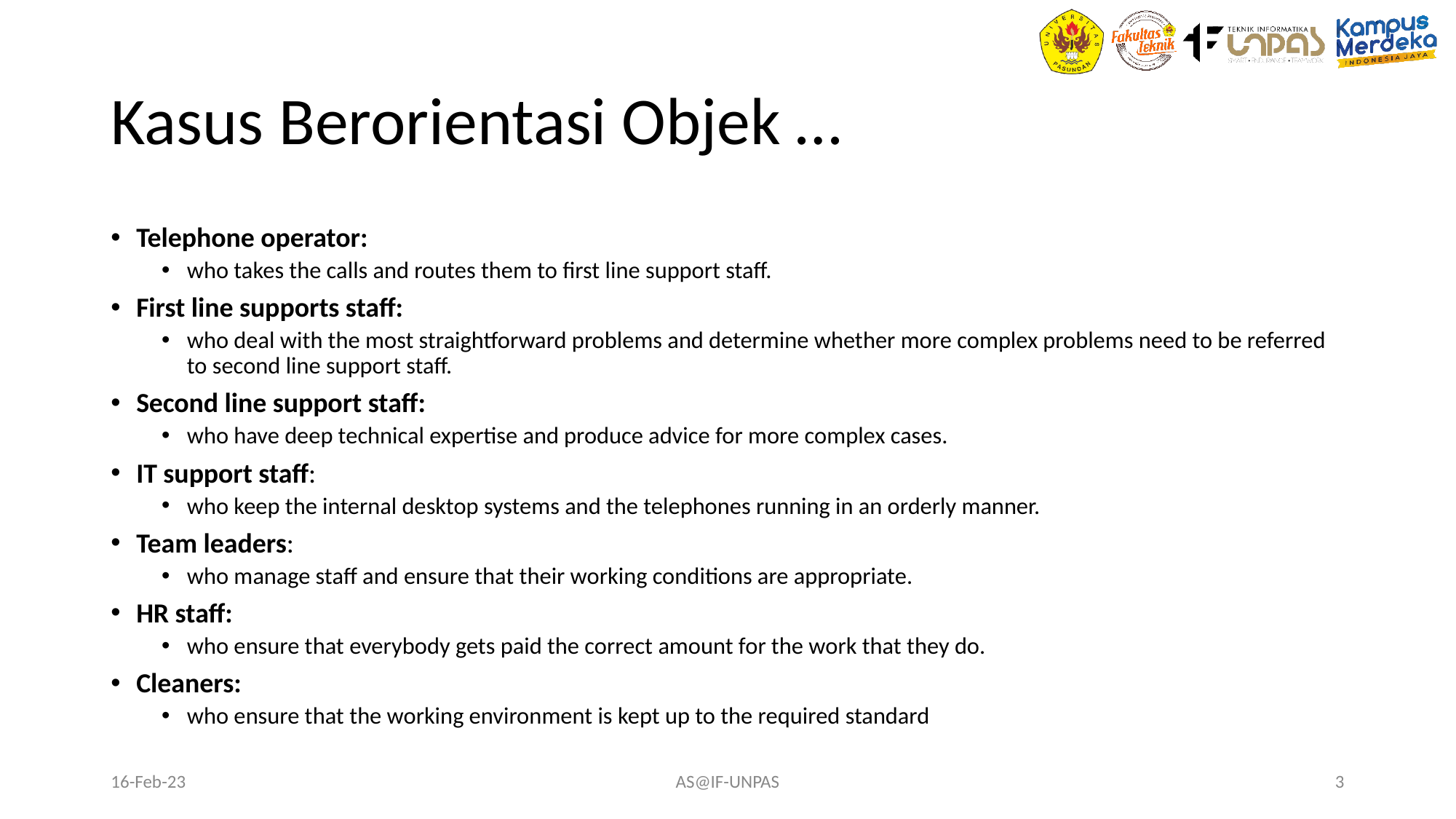

# Kasus Berorientasi Objek …
Telephone operator:
who takes the calls and routes them to first line support staff.
First line supports staff:
who deal with the most straightforward problems and determine whether more complex problems need to be referred to second line support staff.
Second line support staff:
who have deep technical expertise and produce advice for more complex cases.
IT support staff:
who keep the internal desktop systems and the telephones running in an orderly manner.
Team leaders:
who manage staff and ensure that their working conditions are appropriate.
HR staff:
who ensure that everybody gets paid the correct amount for the work that they do.
Cleaners:
who ensure that the working environment is kept up to the required standard
16-Feb-23
AS@IF-UNPAS
3